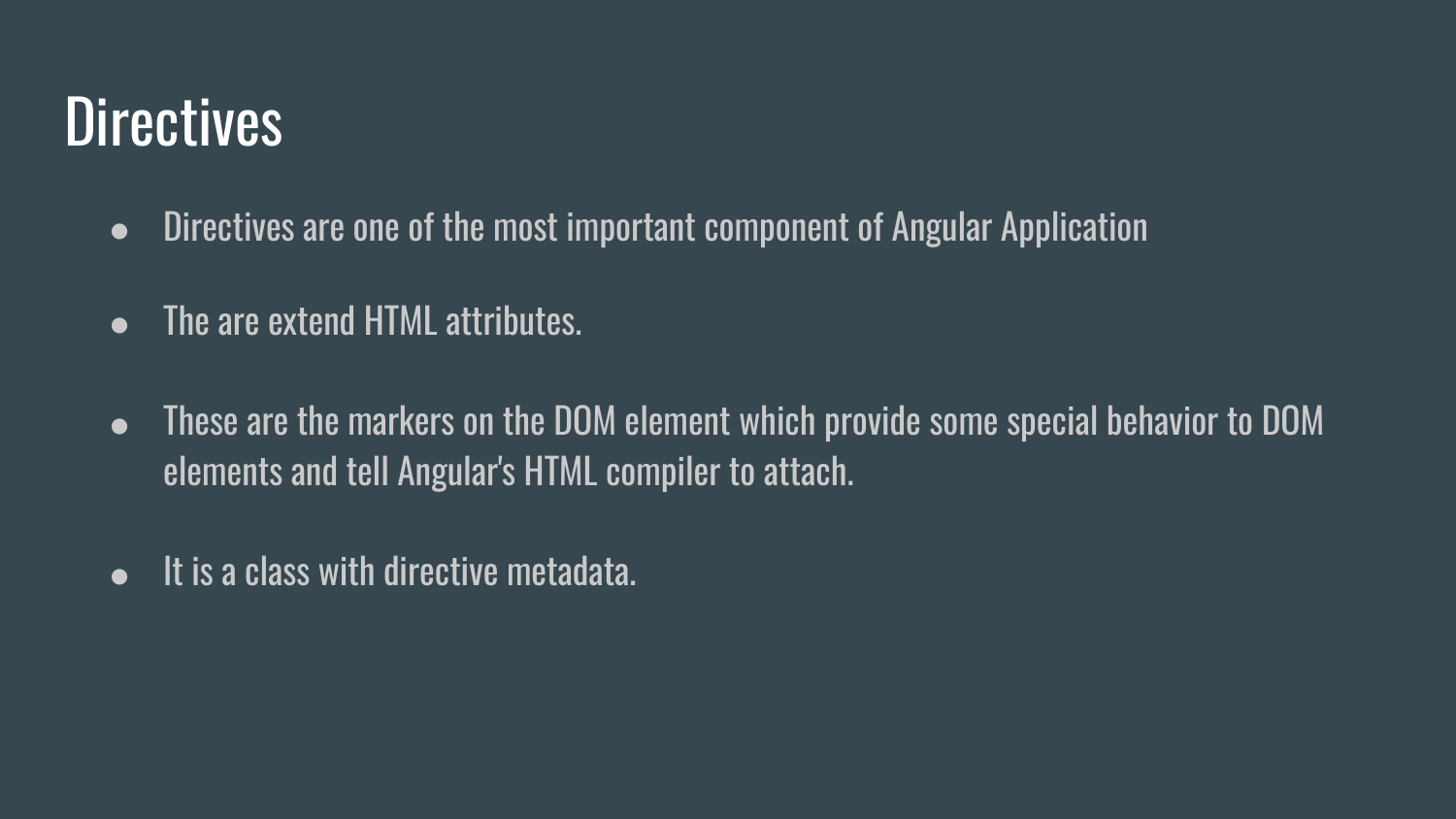

# Directives
Directives are one of the most important component of Angular Application
The are extend HTML attributes.

These are the markers on the DOM element which provide some special behavior to DOM elements and tell Angular's HTML compiler to attach.

It is a class with directive metadata.